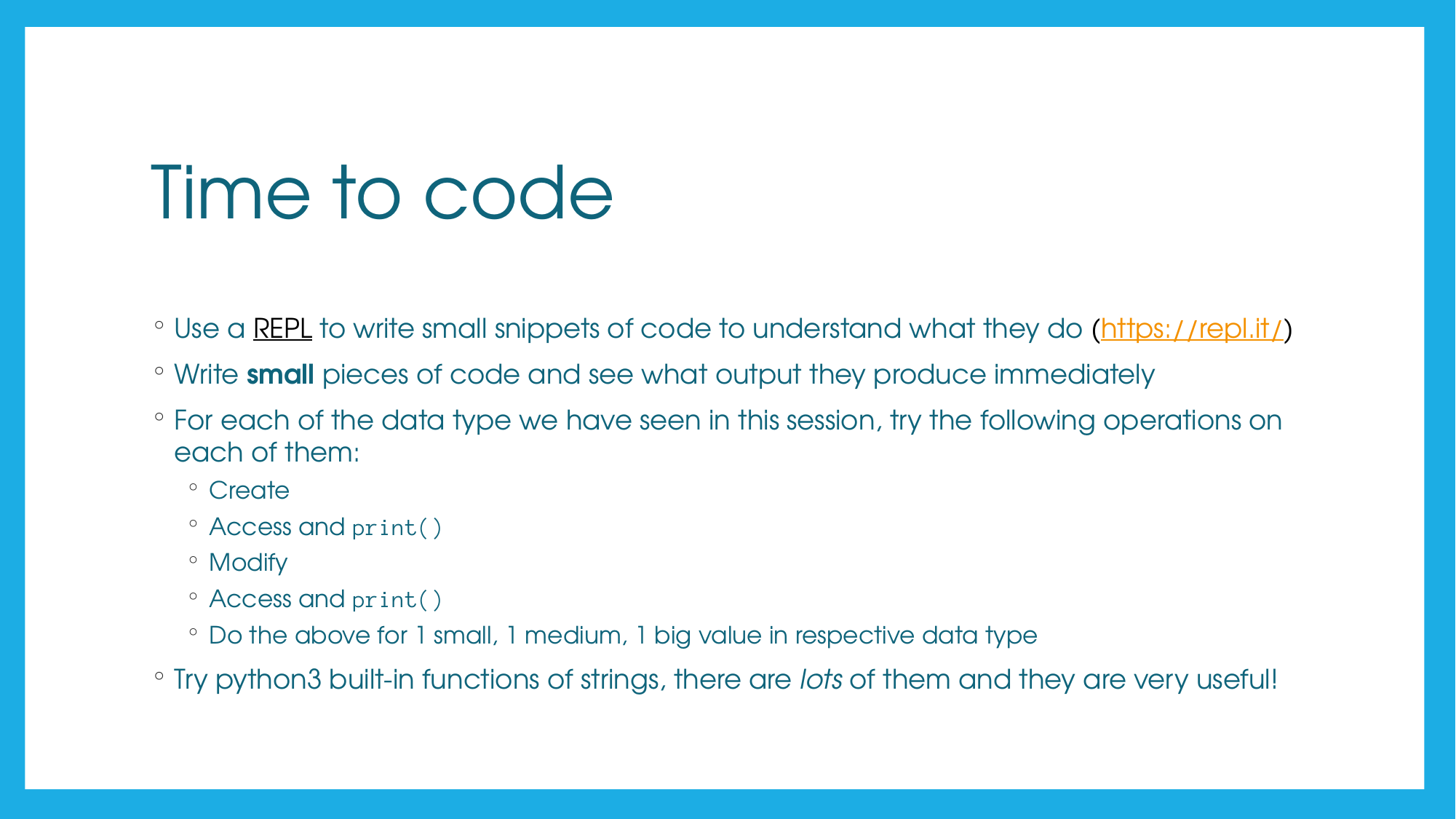

# Time to code
Use a REPL to write small snippets of code to understand what they do (https://repl.it/)
Write small pieces of code and see what output they produce immediately
For each of the data type we have seen in this session, try the following operations on each of them:
Create
Access and print()
Modify
Access and print()
Do the above for 1 small, 1 medium, 1 big value in respective data type
Try python3 built-in functions of strings, there are lots of them and they are very useful!